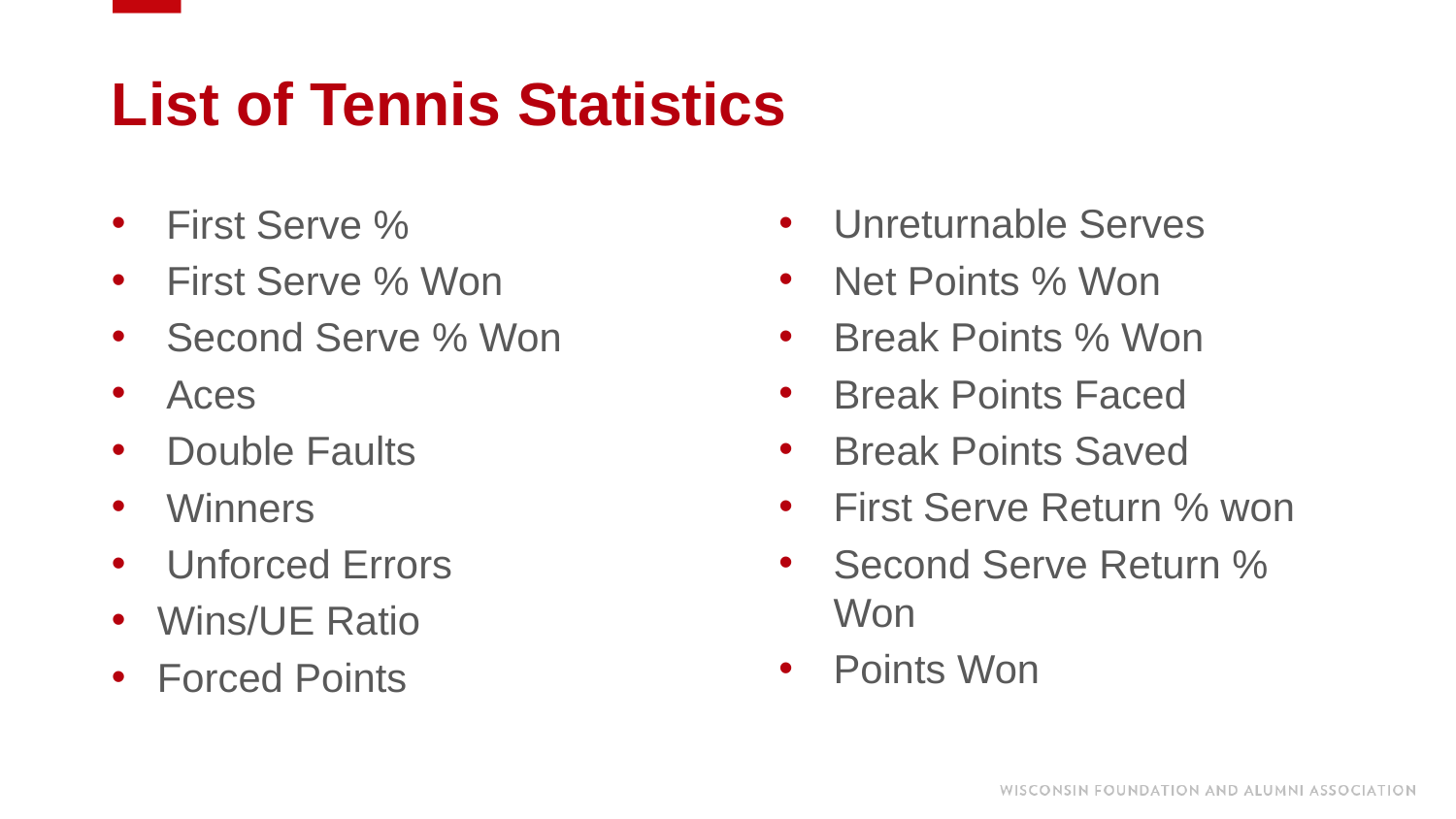

# List of Tennis Statistics
Unreturnable Serves
Net Points % Won
Break Points % Won
Break Points Faced
Break Points Saved
First Serve Return % won
Second Serve Return % Won
Points Won
First Serve %
First Serve % Won
Second Serve % Won
Aces
Double Faults
Winners
Unforced Errors
Wins/UE Ratio
Forced Points